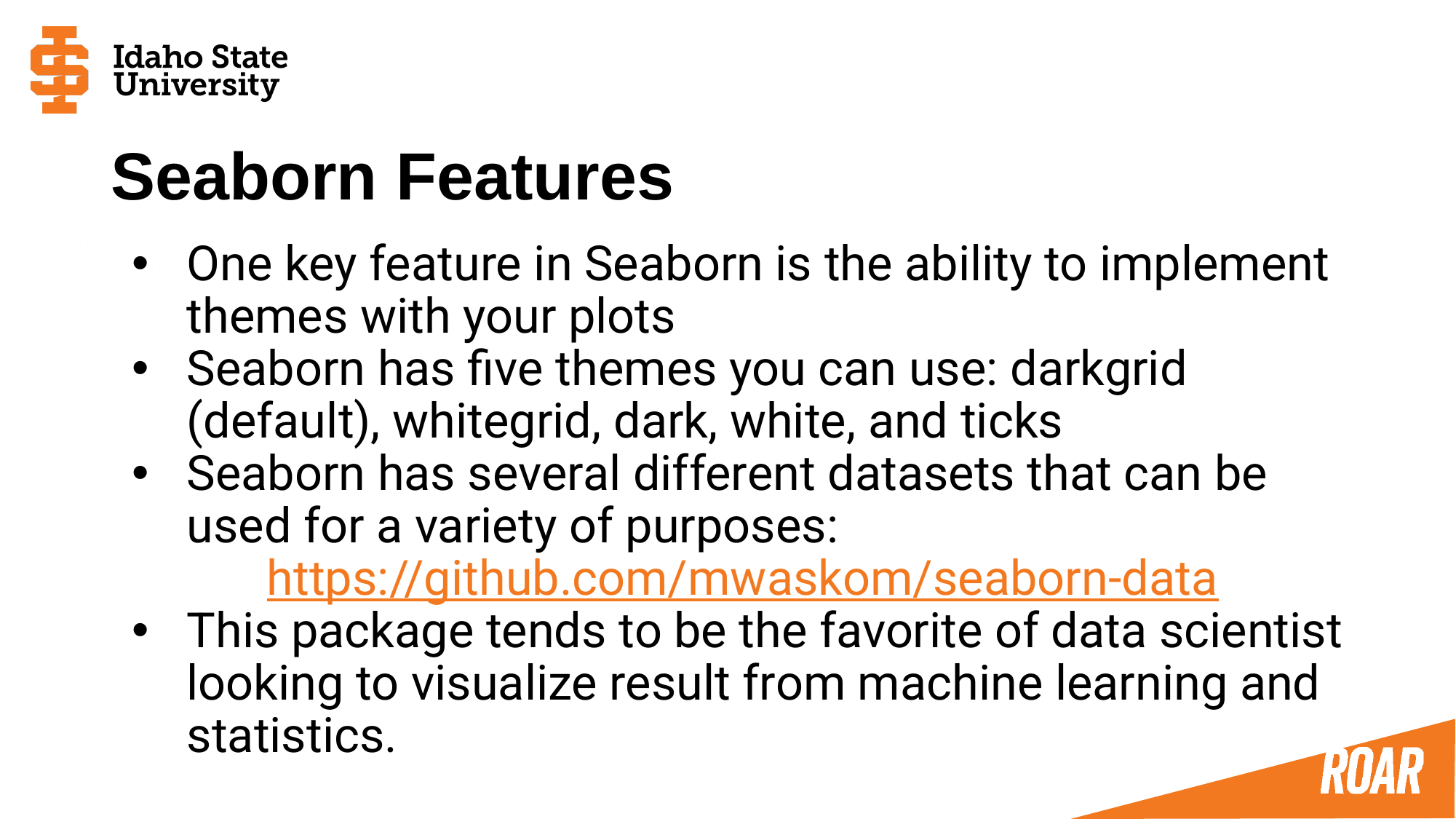

# Seaborn Features
One key feature in Seaborn is the ability to implement themes with your plots
Seaborn has five themes you can use: darkgrid (default), whitegrid, dark, white, and ticks
Seaborn has several different datasets that can be used for a variety of purposes:
https://github.com/mwaskom/seaborn-data
This package tends to be the favorite of data scientist looking to visualize result from machine learning and statistics.